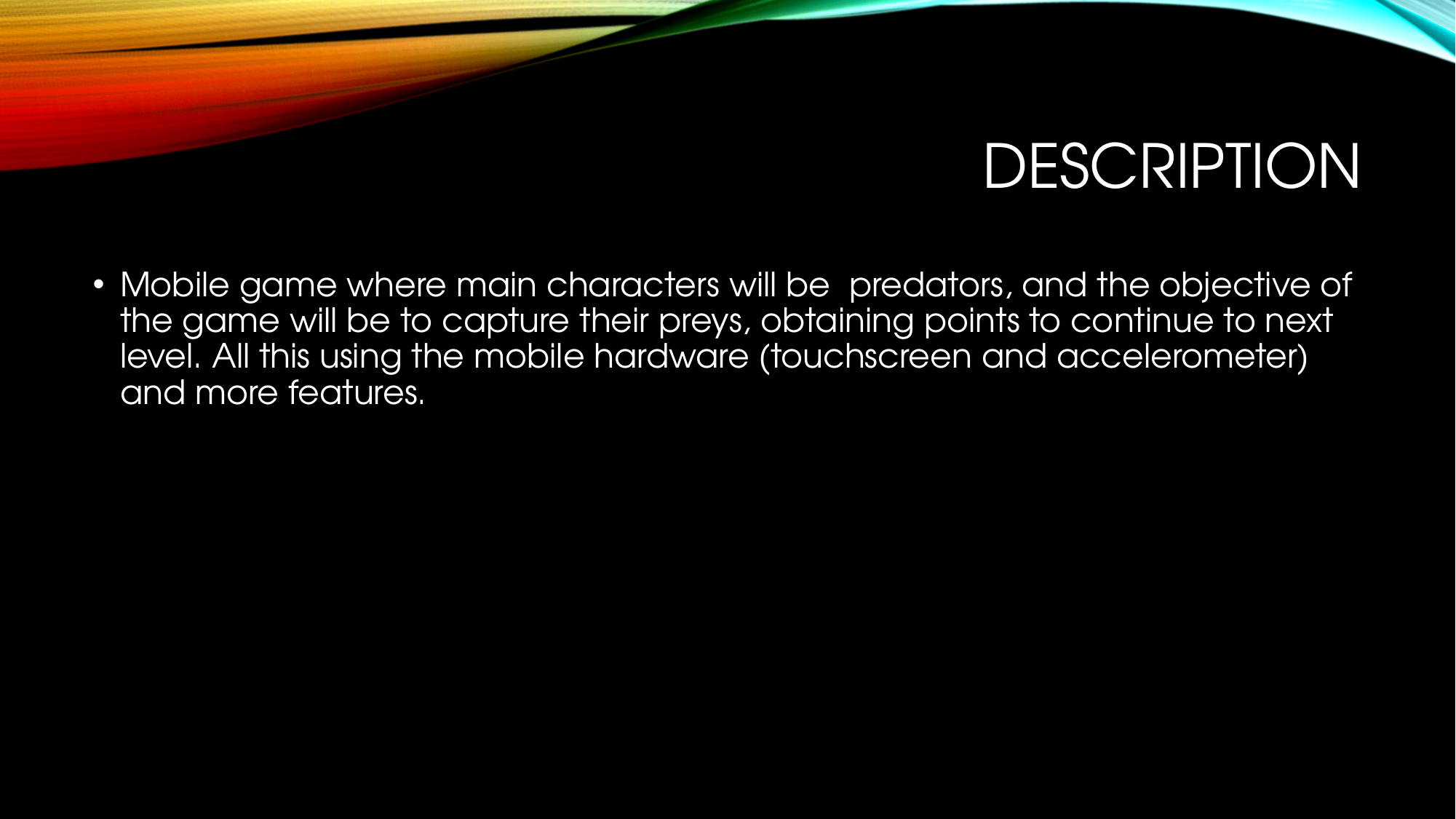

# Description
Mobile game where main characters will be  predators, and the objective of the game will be to capture their preys, obtaining points to continue to next level. All this using the mobile hardware (touchscreen and accelerometer) and more features.